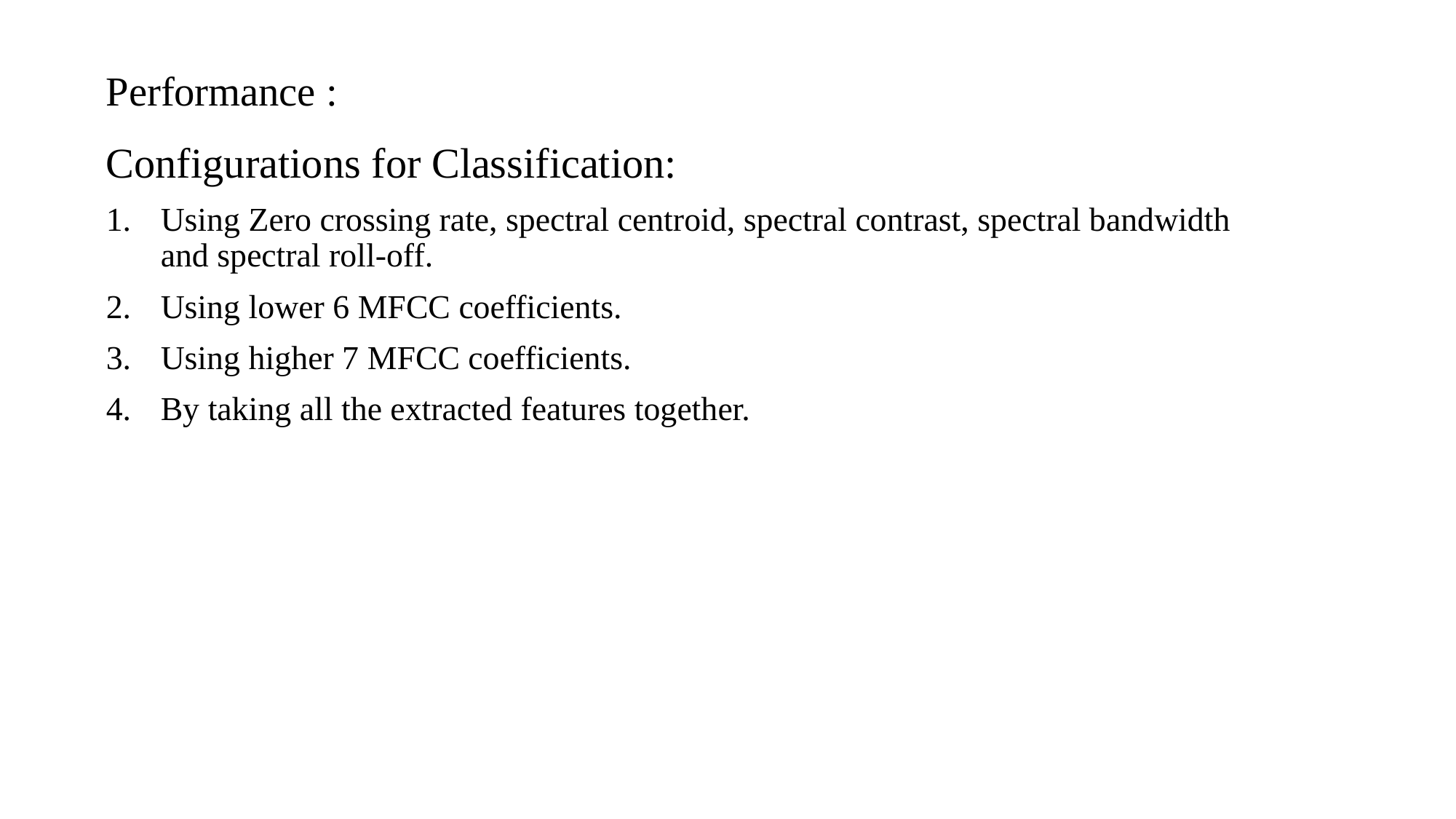

# Performance :
Configurations for Classification:
Using Zero crossing rate, spectral centroid, spectral contrast, spectral bandwidth and spectral roll-off.
Using lower 6 MFCC coefficients.
Using higher 7 MFCC coefficients.
By taking all the extracted features together.